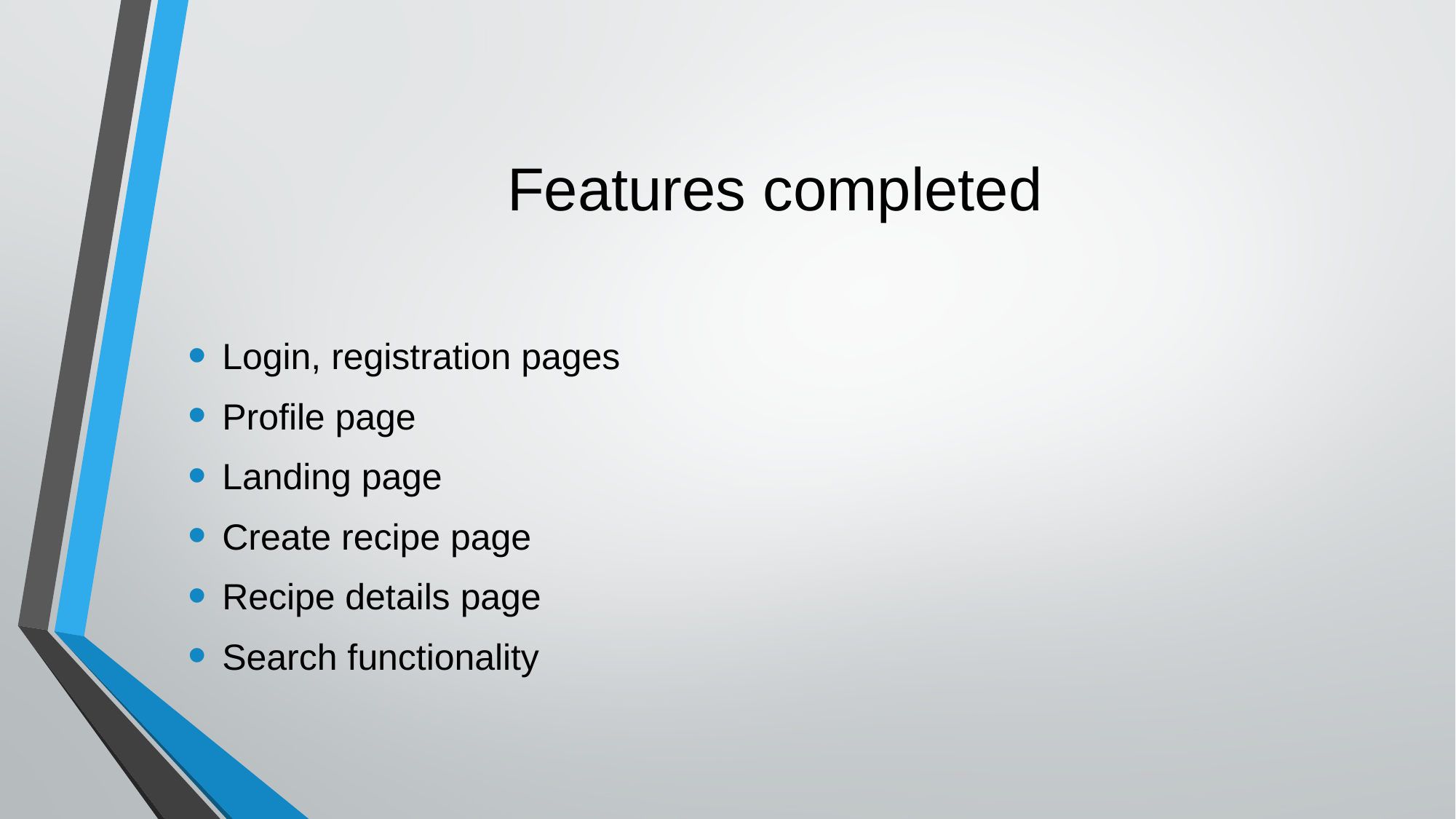

# Features completed
Login, registration pages
Profile page
Landing page
Create recipe page
Recipe details page
Search functionality